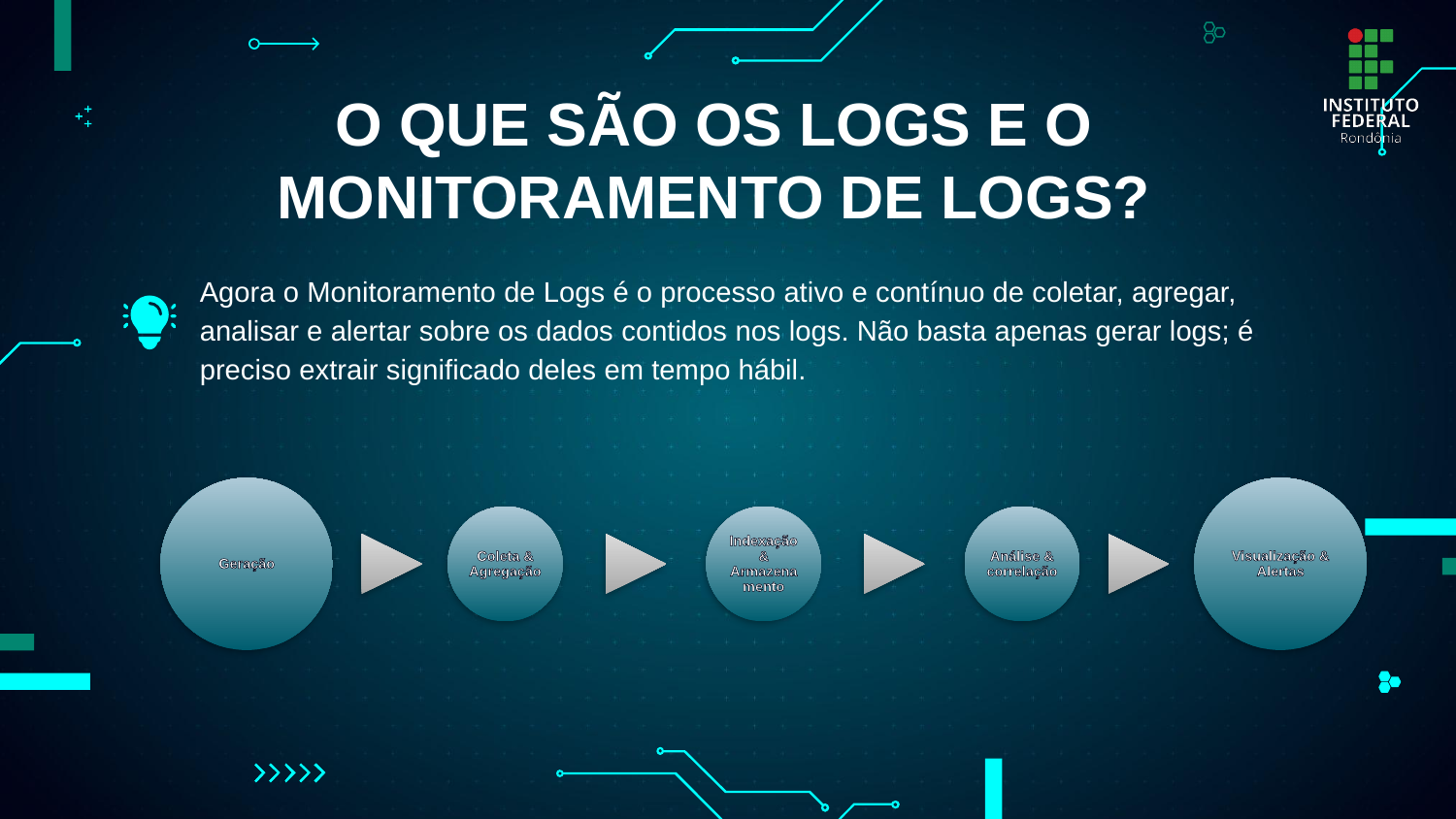

# O QUE SÃO OS LOGS E O MONITORAMENTO DE LOGS?
Agora o Monitoramento de Logs é o processo ativo e contínuo de coletar, agregar, analisar e alertar sobre os dados contidos nos logs. Não basta apenas gerar logs; é preciso extrair significado deles em tempo hábil.

Geração
Coleta & Agregação
Indexação & Armazenamento
Análise & correlação
Visualização & Alertas